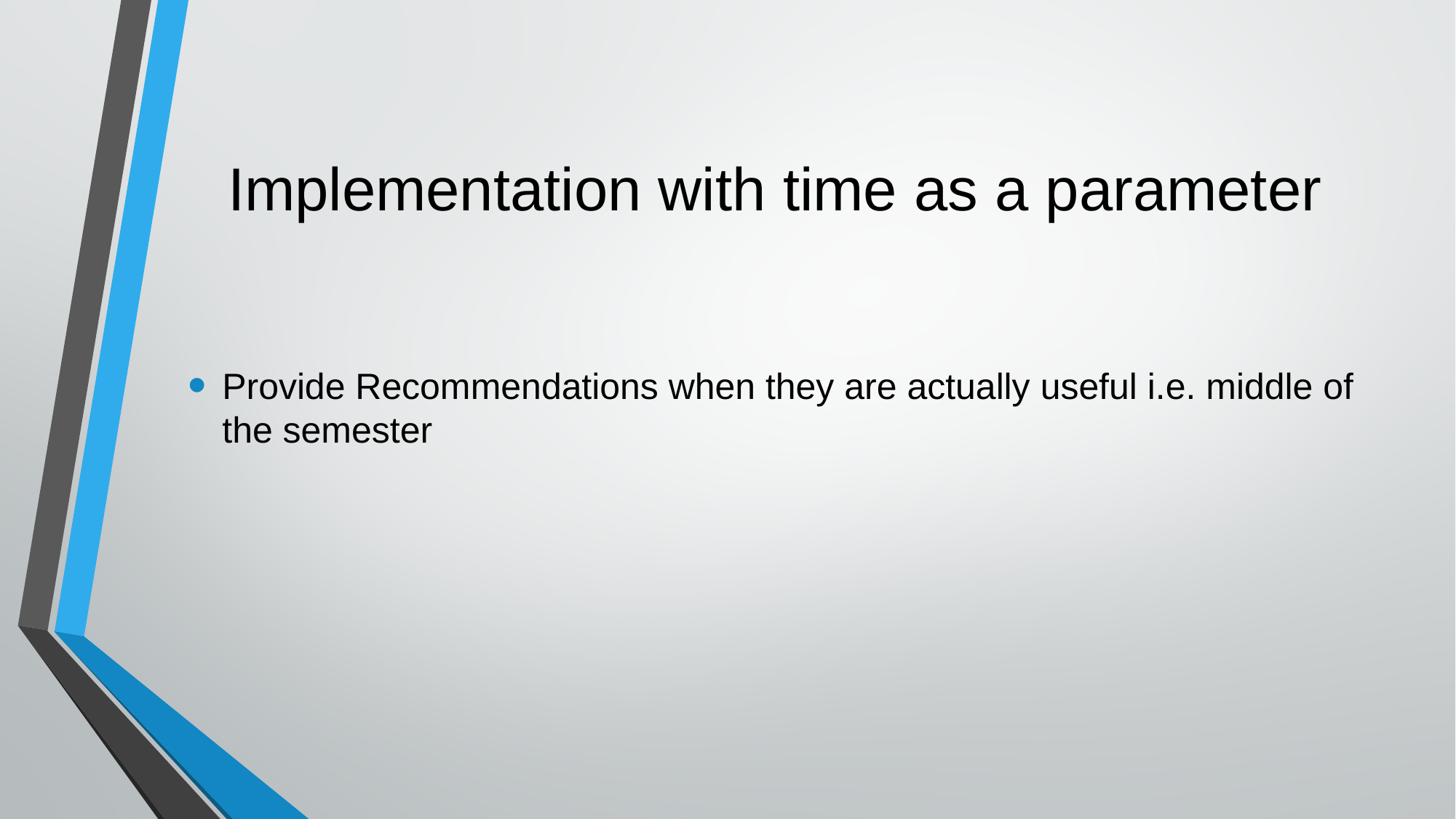

# Implementation with time as a parameter
Provide Recommendations when they are actually useful i.e. middle of the semester